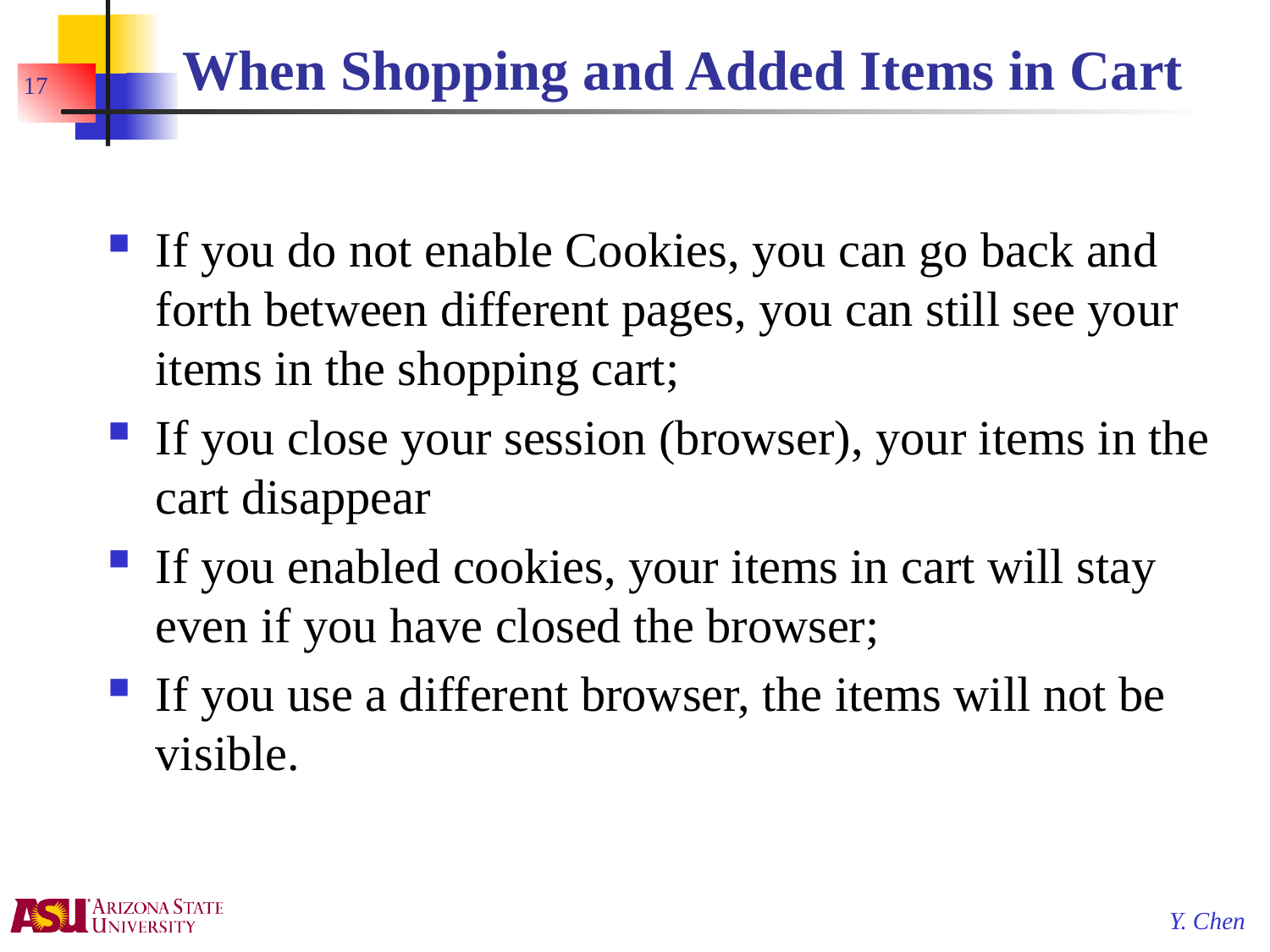

# When Shopping and Added Items in Cart
17
If you do not enable Cookies, you can go back and forth between different pages, you can still see your items in the shopping cart;
If you close your session (browser), your items in the cart disappear
If you enabled cookies, your items in cart will stay even if you have closed the browser;
If you use a different browser, the items will not be visible.